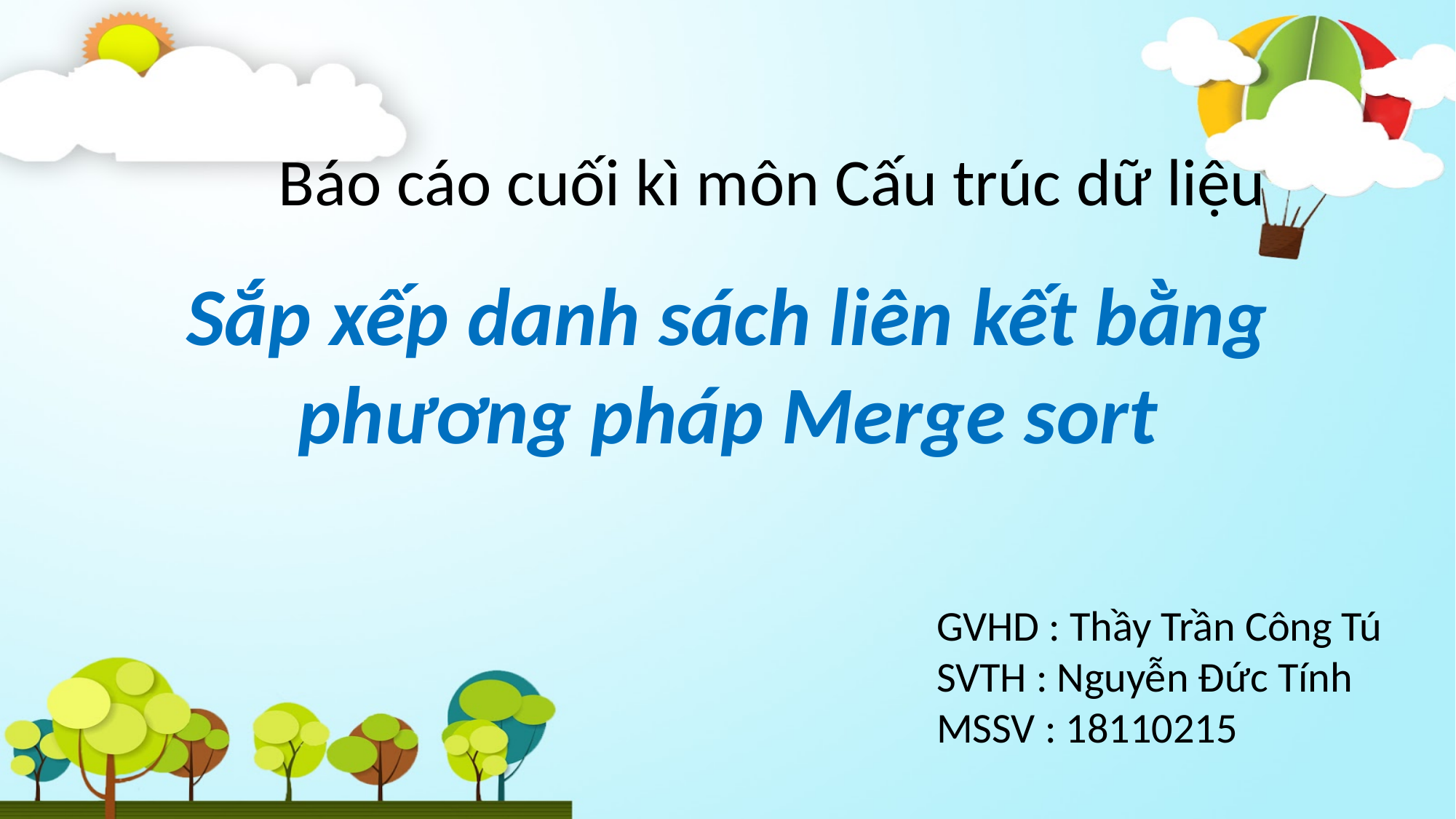

Báo cáo cuối kì môn Cấu trúc dữ liệu
Sắp xếp danh sách liên kết bằng phương pháp Merge sort
GVHD : Thầy Trần Công Tú
SVTH : Nguyễn Đức Tính
MSSV : 18110215